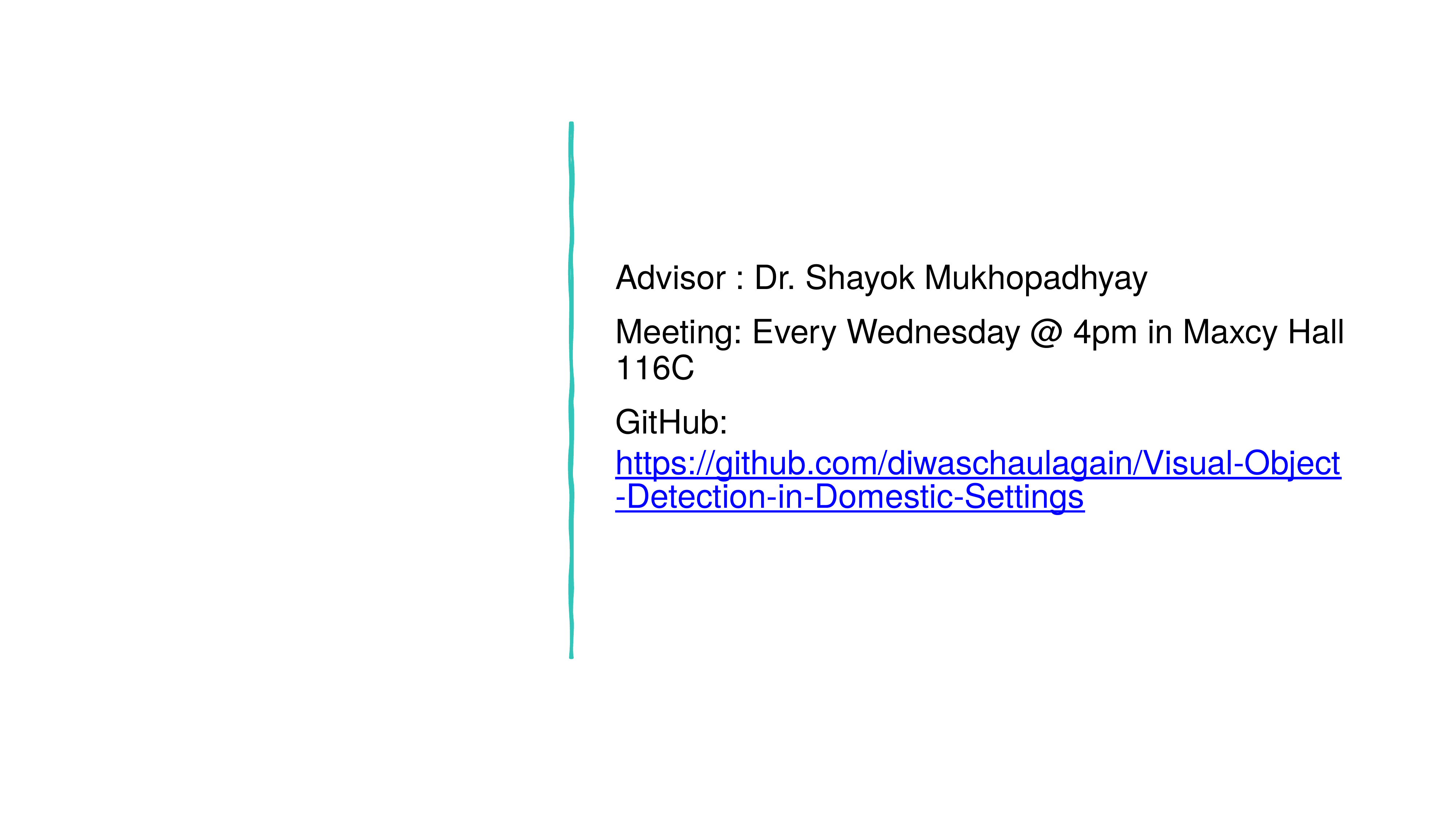

Advisor : Dr. Shayok Mukhopadhyay
Meeting: Every Wednesday @ 4pm in Maxcy Hall 116C
GitHub: https://github.com/diwaschaulagain/Visual-Object-Detection-in-Domestic-Settings